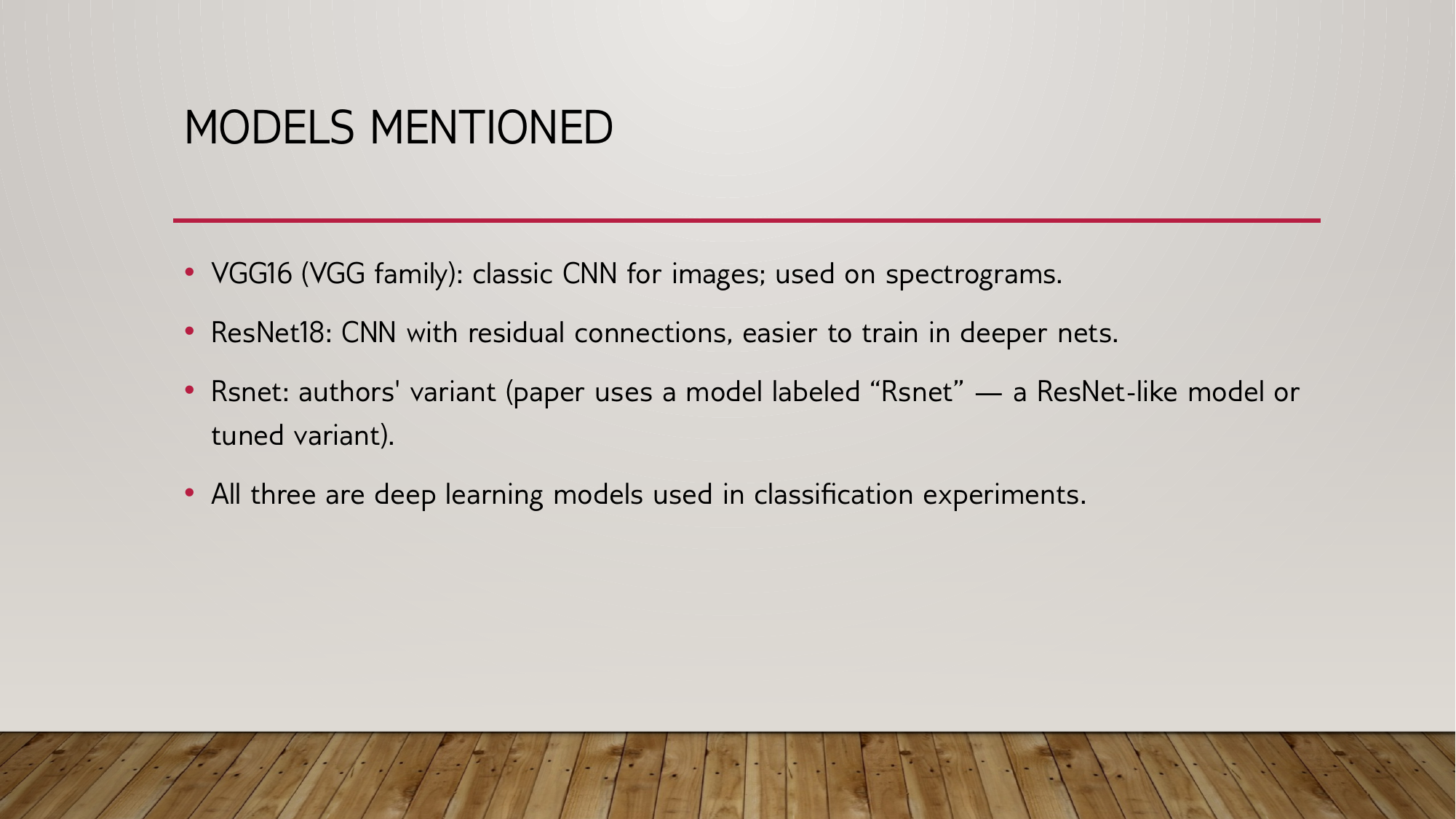

# Models Mentioned
VGG16 (VGG family): classic CNN for images; used on spectrograms.
ResNet18: CNN with residual connections, easier to train in deeper nets.
Rsnet: authors' variant (paper uses a model labeled “Rsnet” — a ResNet-like model or tuned variant).
All three are deep learning models used in classification experiments.